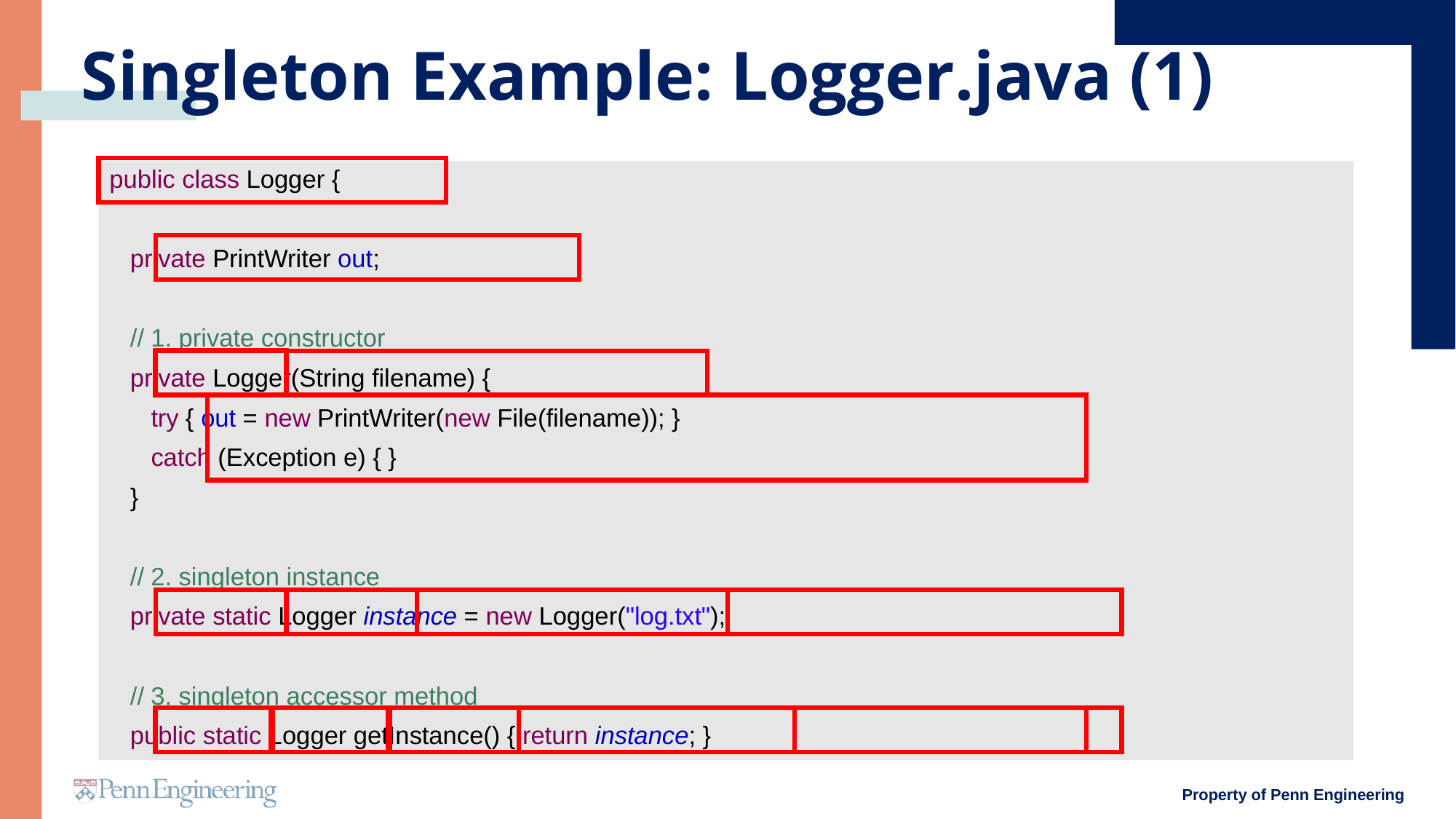

# Singleton Example: Logger.java (1)

public class Logger {

   private PrintWriter out;

   // 1. private constructor
   private Logger(String filename) {
      try { out = new PrintWriter(new File(filename)); }
      catch (Exception e) { }
   }

   // 2. singleton instance
   private static Logger instance = new Logger("log.txt");

   // 3. singleton accessor method
   public static Logger getInstance() { return instance; }